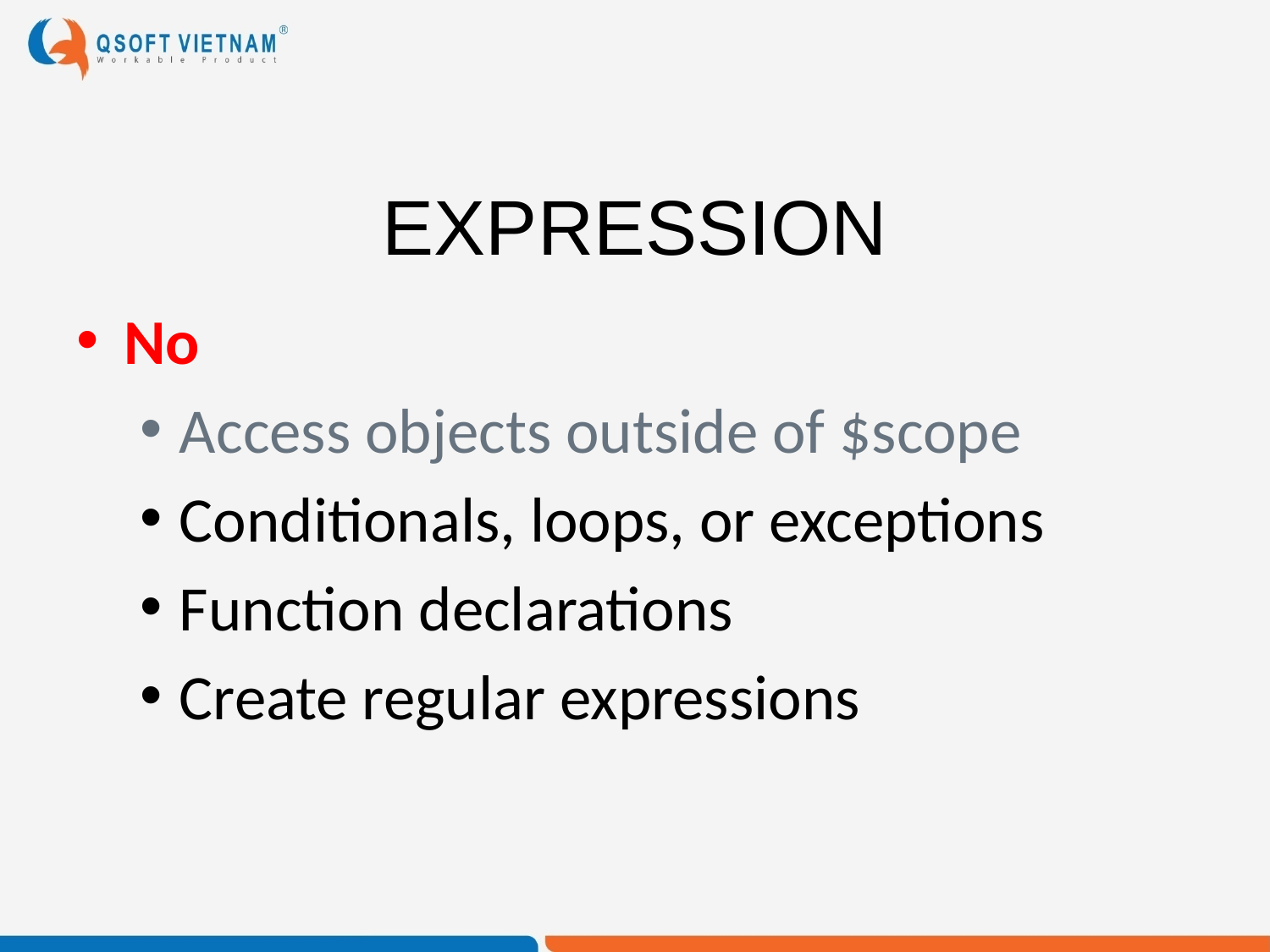

# EXPRESSION
No
Access objects outside of $scope
Conditionals, loops, or exceptions
Function declarations
Create regular expressions